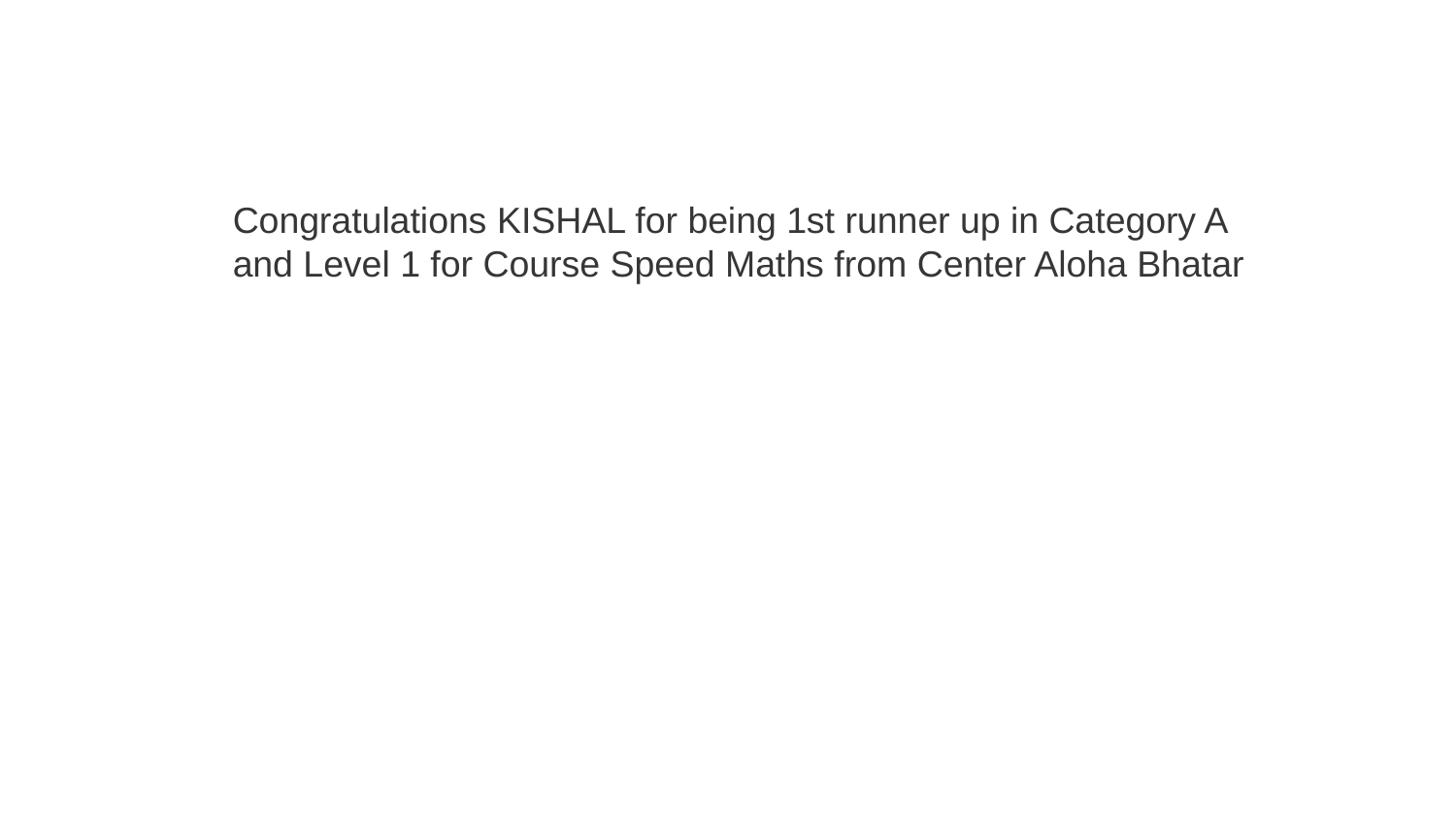

Congratulations KISHAL for being 1st runner up in Category A and Level 1 for Course Speed Maths from Center Aloha Bhatar